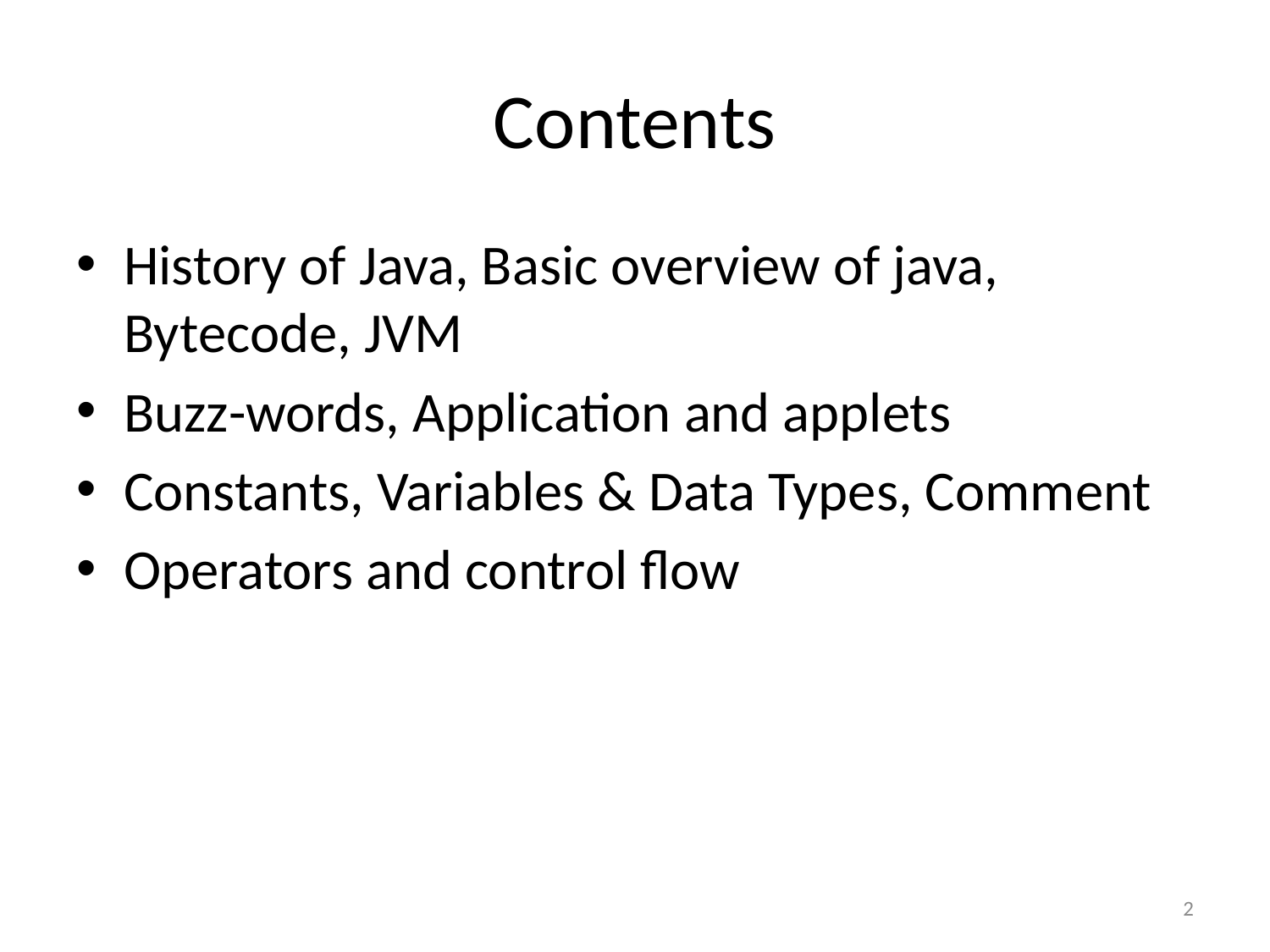

# Contents
History of Java, Basic overview of java, Bytecode, JVM
Buzz-words, Application and applets
Constants, Variables & Data Types, Comment
Operators and control flow

2